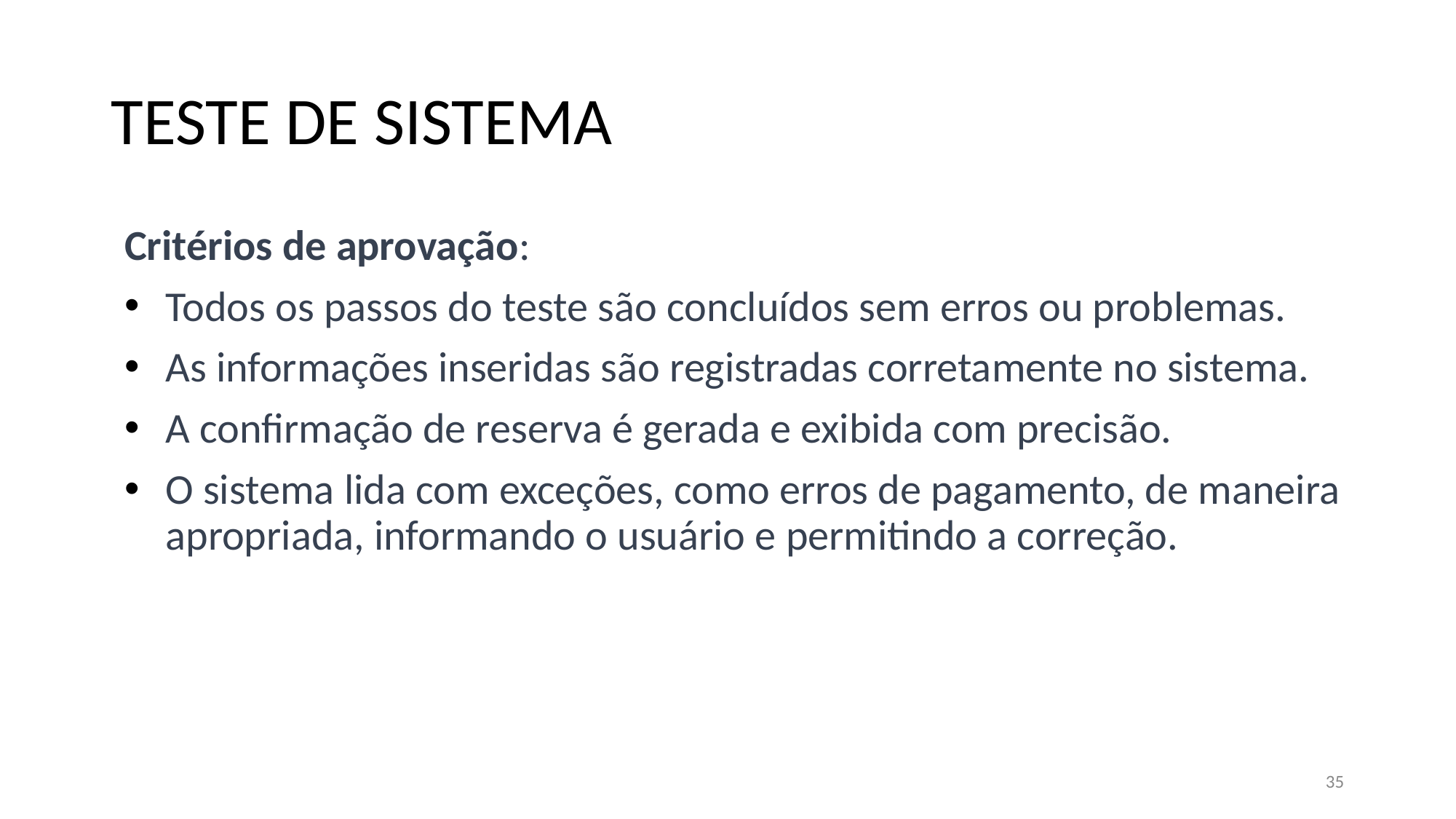

# TESTE DE SISTEMA
Critérios de aprovação:
Todos os passos do teste são concluídos sem erros ou problemas.
As informações inseridas são registradas corretamente no sistema.
A confirmação de reserva é gerada e exibida com precisão.
O sistema lida com exceções, como erros de pagamento, de maneira apropriada, informando o usuário e permitindo a correção.
35